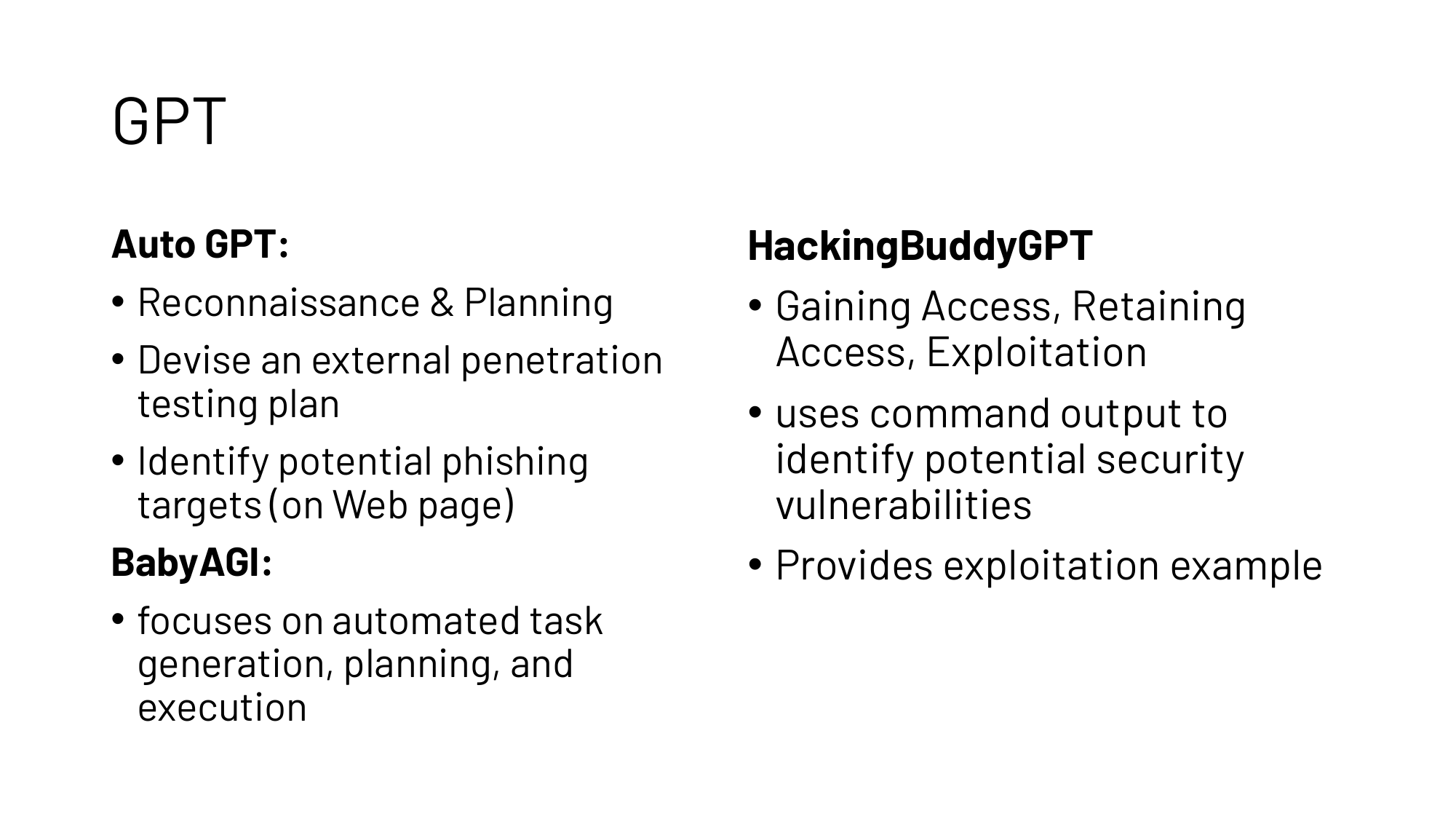

# GPT
Auto GPT:
Reconnaissance & Planning
Devise an external penetration testing plan
Identify potential phishing targets (on Web page)
BabyAGI:
focuses on automated task generation, planning, and execution

HackingBuddyGPT
Gaining Access, Retaining Access, Exploitation
uses command output to identify potential security vulnerabilities
Provides exploitation example